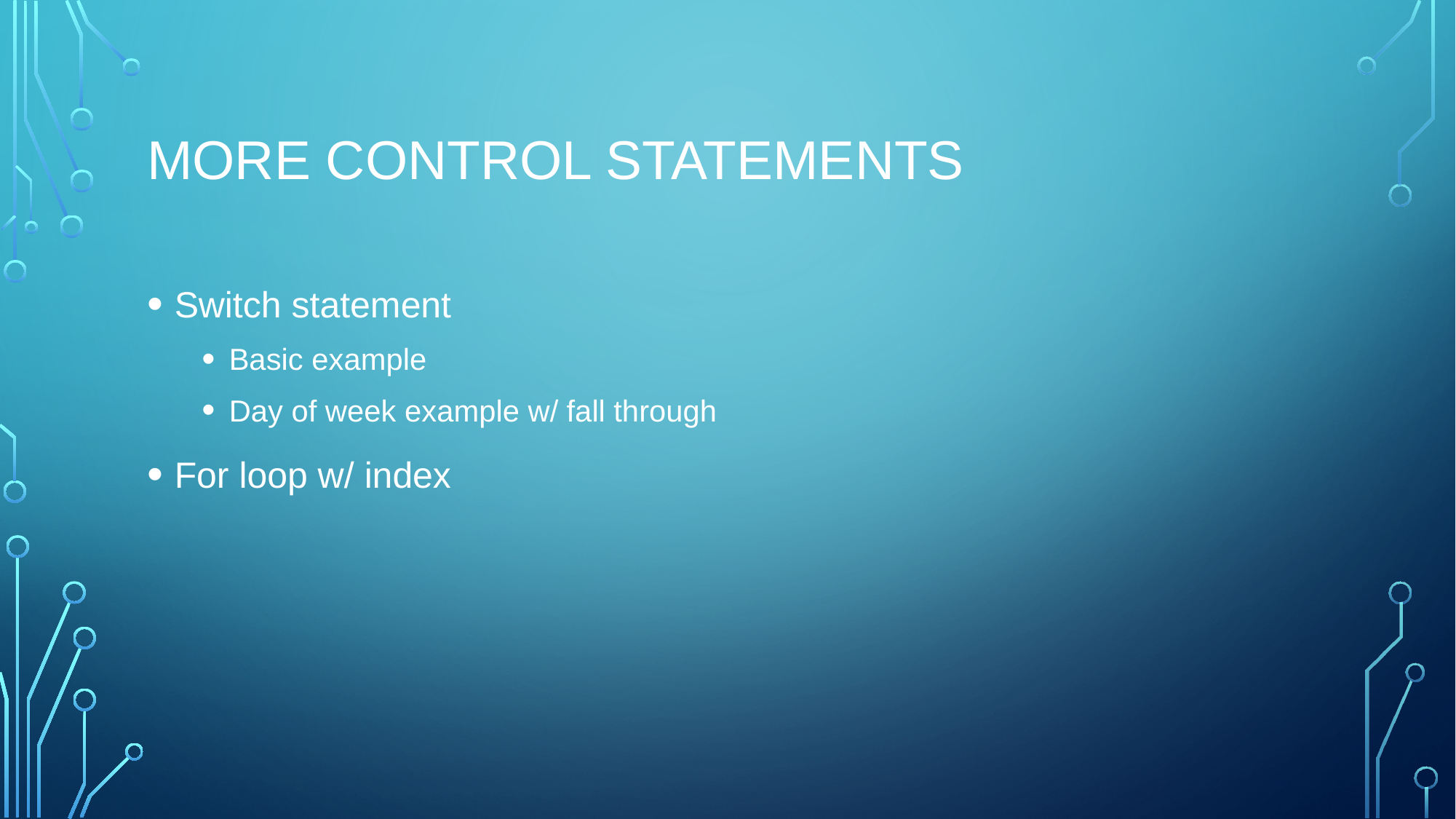

# More control statements
Switch statement
Basic example
Day of week example w/ fall through
For loop w/ index